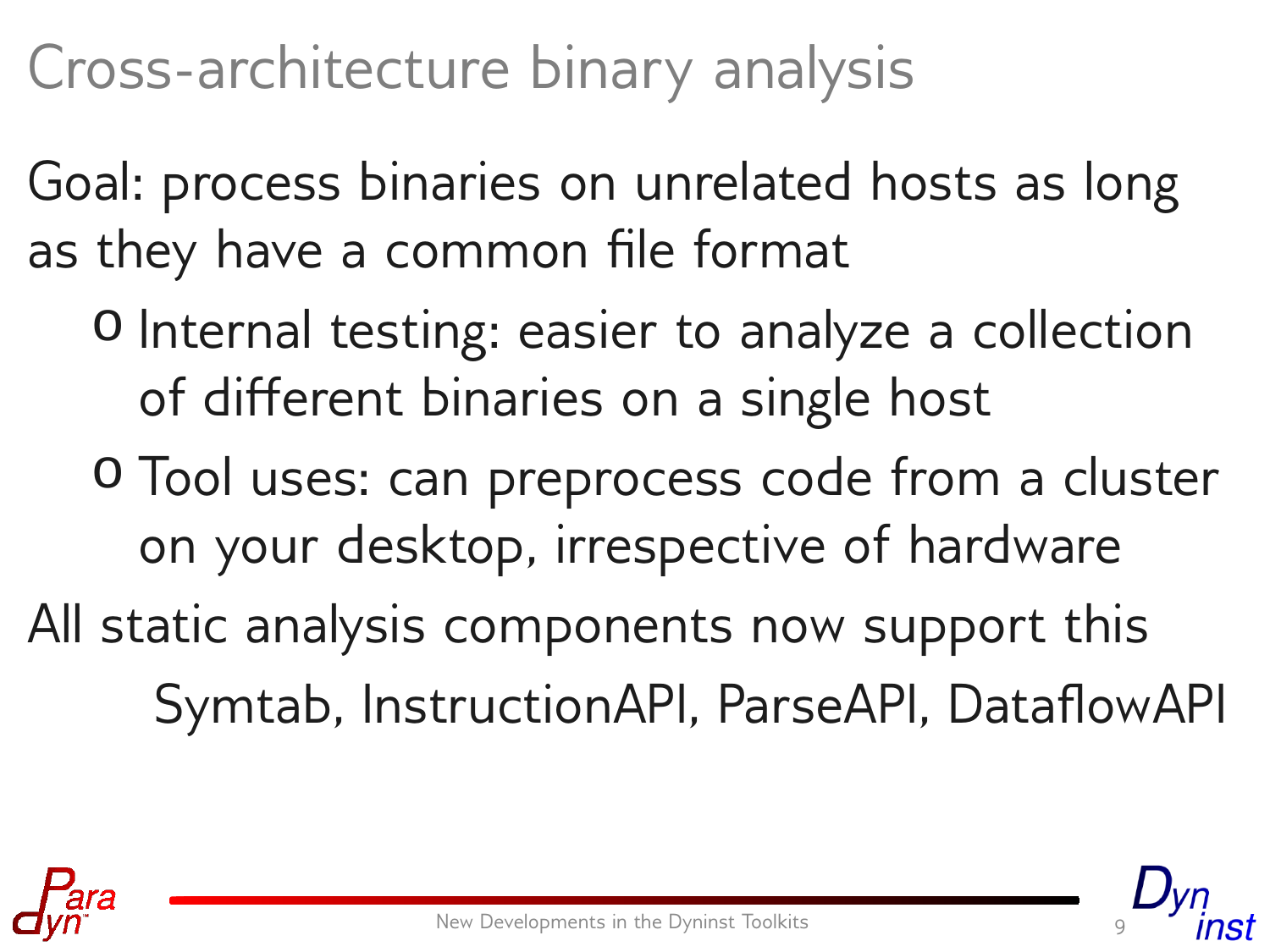

# Cross-architecture binary analysis
Goal: process binaries on unrelated hosts as long as they have a common file format
Internal testing: easier to analyze a collection of different binaries on a single host
Tool uses: can preprocess code from a cluster on your desktop, irrespective of hardware
All static analysis components now support this
	Symtab, InstructionAPI, ParseAPI, DataflowAPI
9